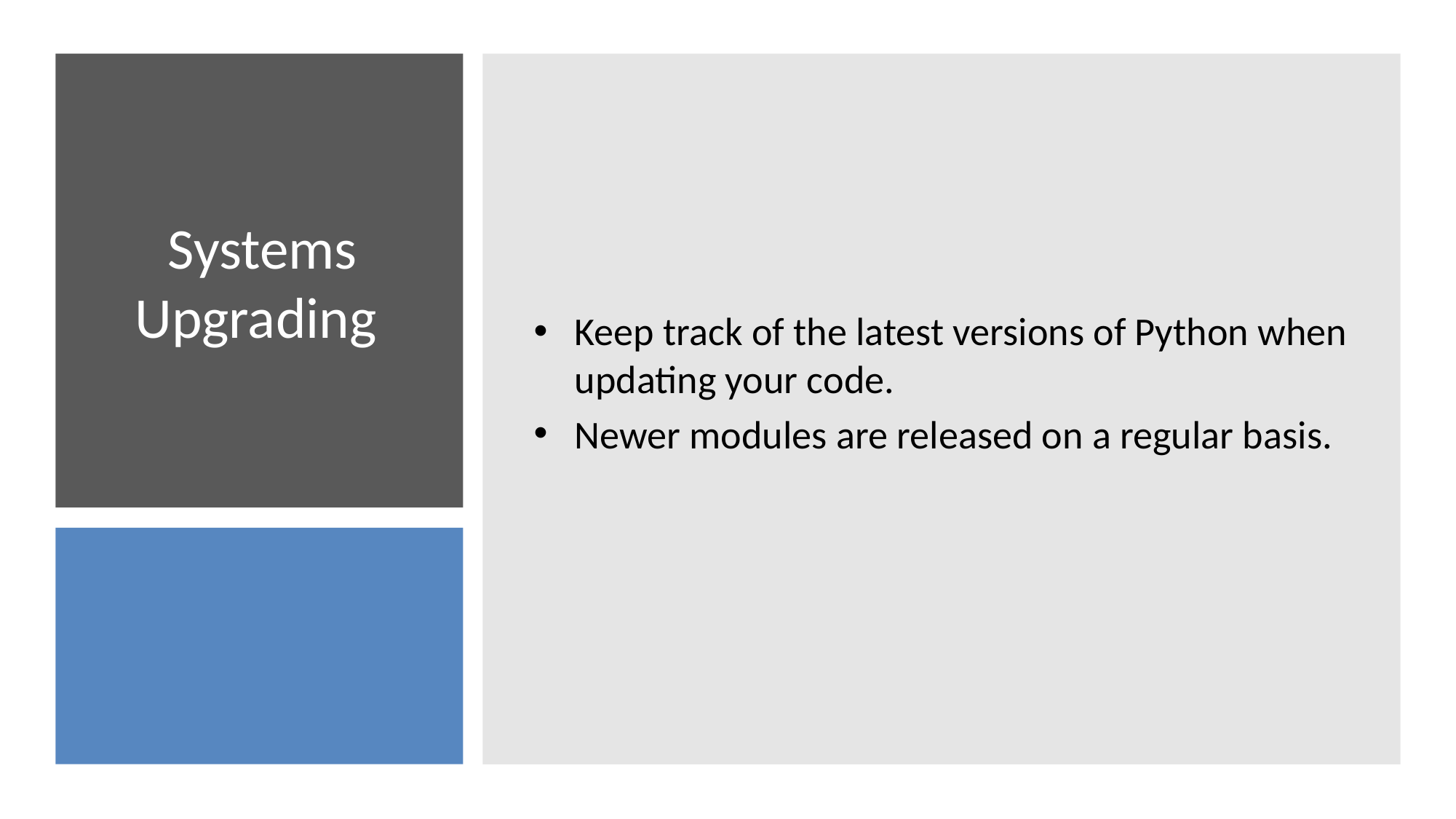

Keep track of the latest versions of Python when updating your code.
Newer modules are released on a regular basis.

# Systems Upgrading